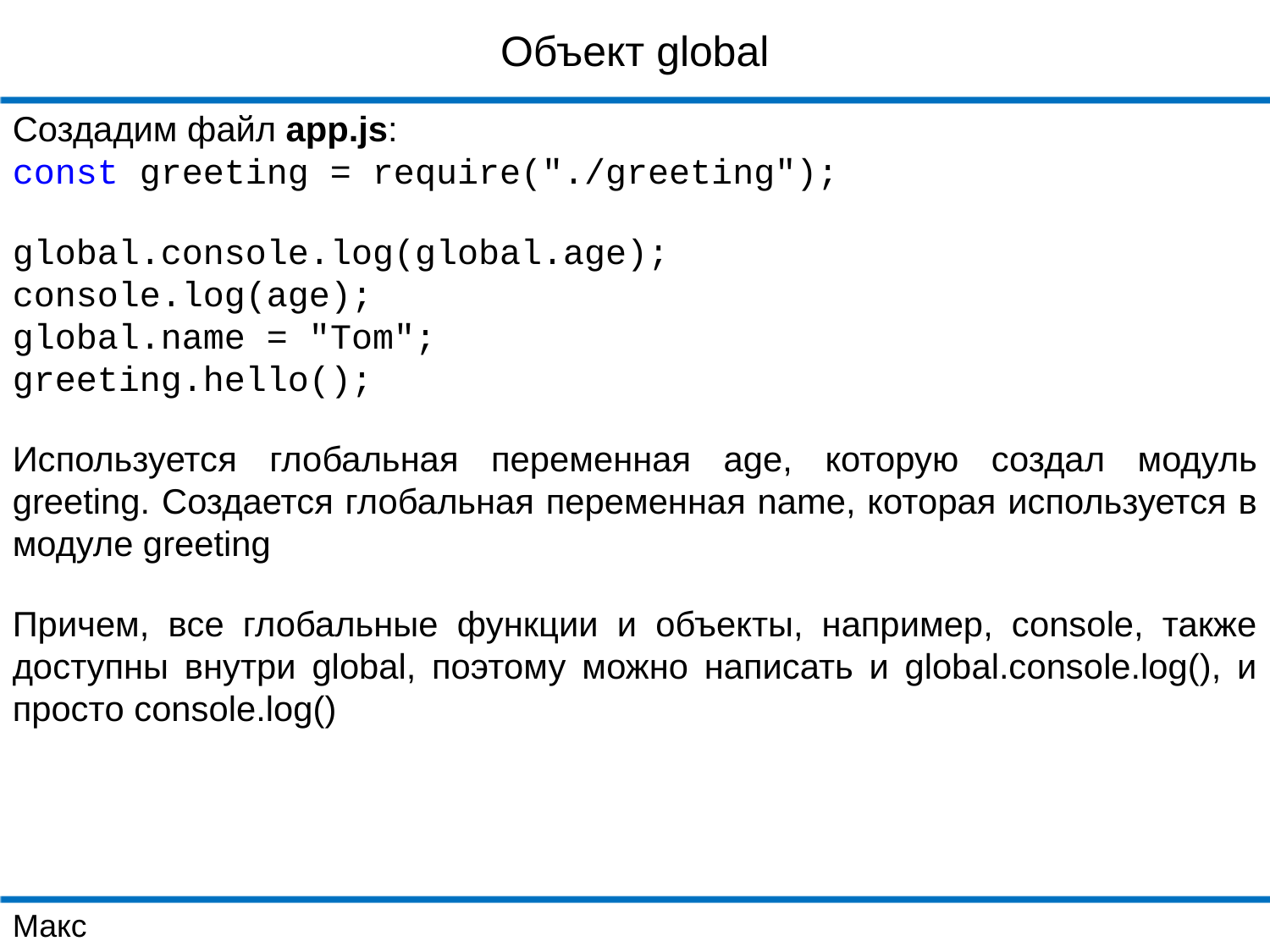

Объект global
Создадим файл app.js:
const greeting = require("./greeting");

global.console.log(global.age);
console.log(age);
global.name = "Tom";
greeting.hello();

Используется глобальная переменная age, которую создал модуль greeting. Создается глобальная переменная name, которая используется в модуле greeting

Причем, все глобальные функции и объекты, например, console, также доступны внутри global, поэтому можно написать и global.console.log(), и просто console.log()
Макс